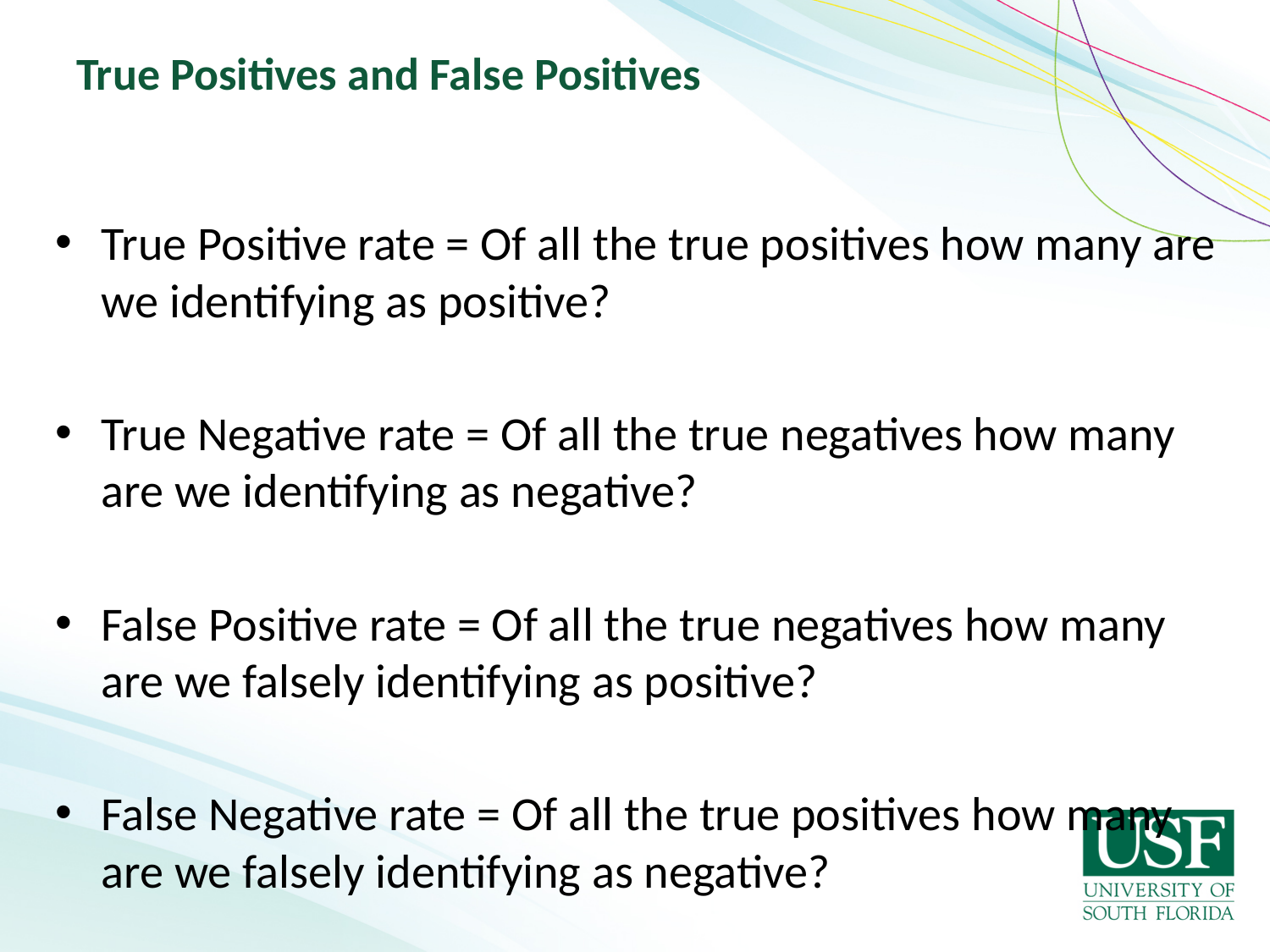

# True Positives and False Positives

True Positive rate = Of all the true positives how many are we identifying as positive?

True Negative rate = Of all the true negatives how many are we identifying as negative?

False Positive rate = Of all the true negatives how many are we falsely identifying as positive?

False Negative rate = Of all the true positives how many are we falsely identifying as negative?